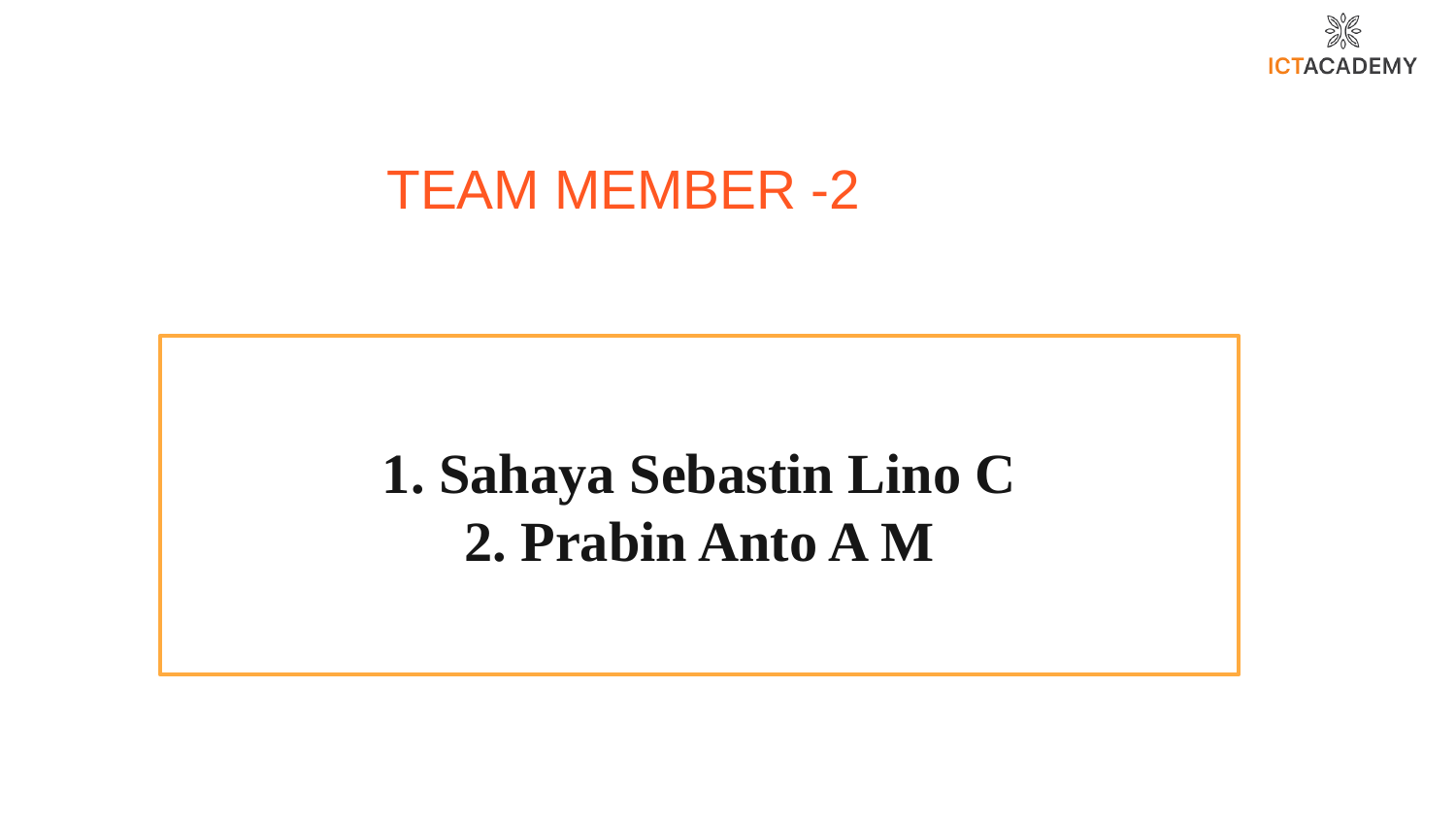

# TEAM MEMBER -2
1. Sahaya Sebastin Lino C
2. Prabin Anto A M